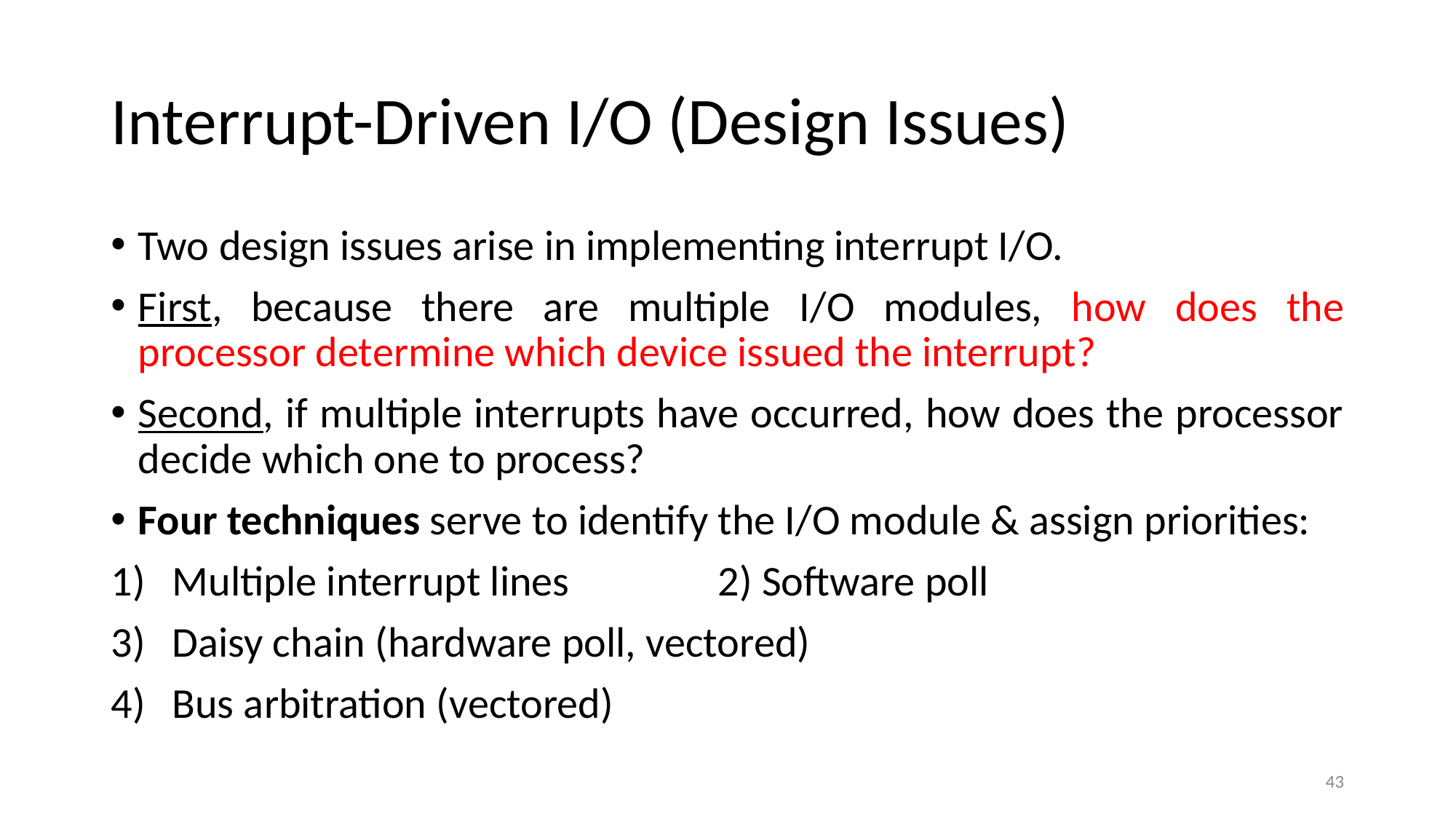

# Interrupt-Driven I/O (Design Issues)
Two design issues arise in implementing interrupt I/O.
First, because there are multiple I/O modules, how does the processor determine which device issued the interrupt?
Second, if multiple interrupts have occurred, how does the processor decide which one to process?
Four techniques serve to identify the I/O module & assign priorities:
Multiple interrupt lines		2) Software poll
Daisy chain (hardware poll, vectored)
Bus arbitration (vectored)
43